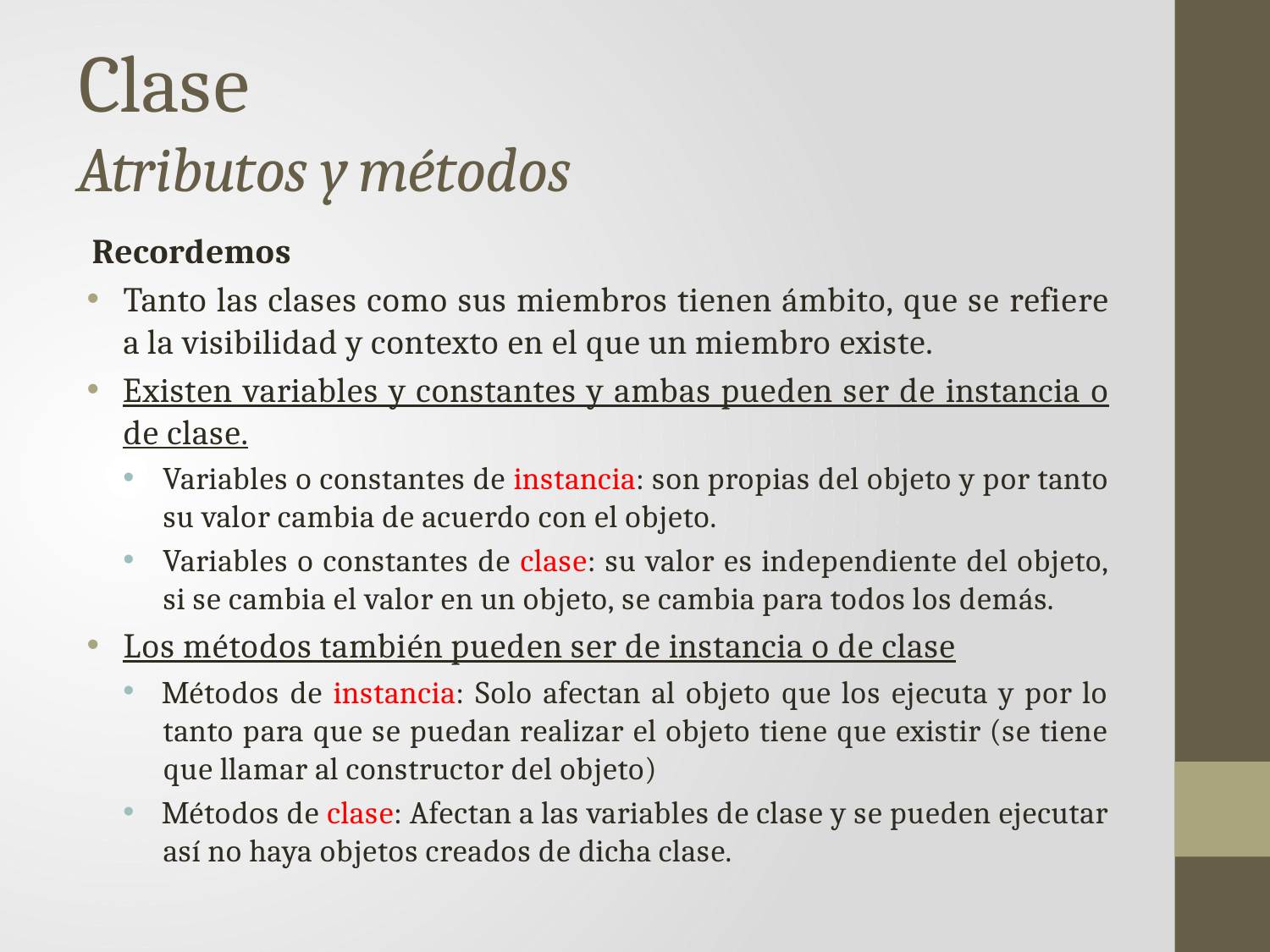

# Clase Atributos y métodos
Recordemos
Tanto las clases como sus miembros tienen ámbito, que se refiere a la visibilidad y contexto en el que un miembro existe.
Existen variables y constantes y ambas pueden ser de instancia o de clase.
Variables o constantes de instancia: son propias del objeto y por tanto su valor cambia de acuerdo con el objeto.
Variables o constantes de clase: su valor es independiente del objeto, si se cambia el valor en un objeto, se cambia para todos los demás.
Los métodos también pueden ser de instancia o de clase
Métodos de instancia: Solo afectan al objeto que los ejecuta y por lo tanto para que se puedan realizar el objeto tiene que existir (se tiene que llamar al constructor del objeto)
Métodos de clase: Afectan a las variables de clase y se pueden ejecutar así no haya objetos creados de dicha clase.